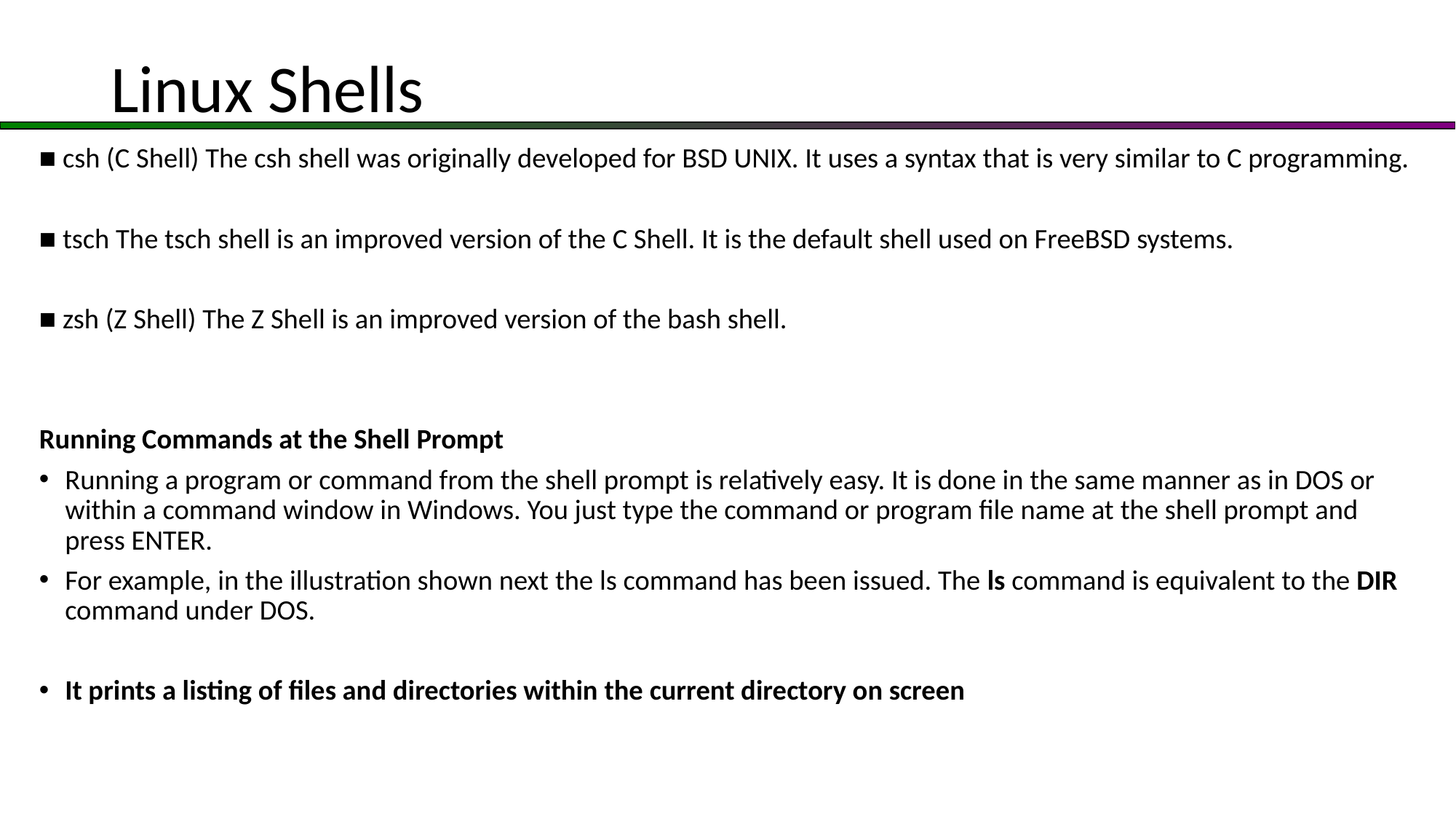

# Linux Shells

■ csh (C Shell) The csh shell was originally developed for BSD UNIX. It uses a syntax that is very similar to C programming.

■ tsch The tsch shell is an improved version of the C Shell. It is the default shell used on FreeBSD systems.

■ zsh (Z Shell) The Z Shell is an improved version of the bash shell.

Running Commands at the Shell Prompt
Running a program or command from the shell prompt is relatively easy. It is done in the same manner as in DOS or within a command window in Windows. You just type the command or program file name at the shell prompt and press ENTER.
For example, in the illustration shown next the ls command has been issued. The ls command is equivalent to the DIR command under DOS.

It prints a listing of files and directories within the current directory on screen